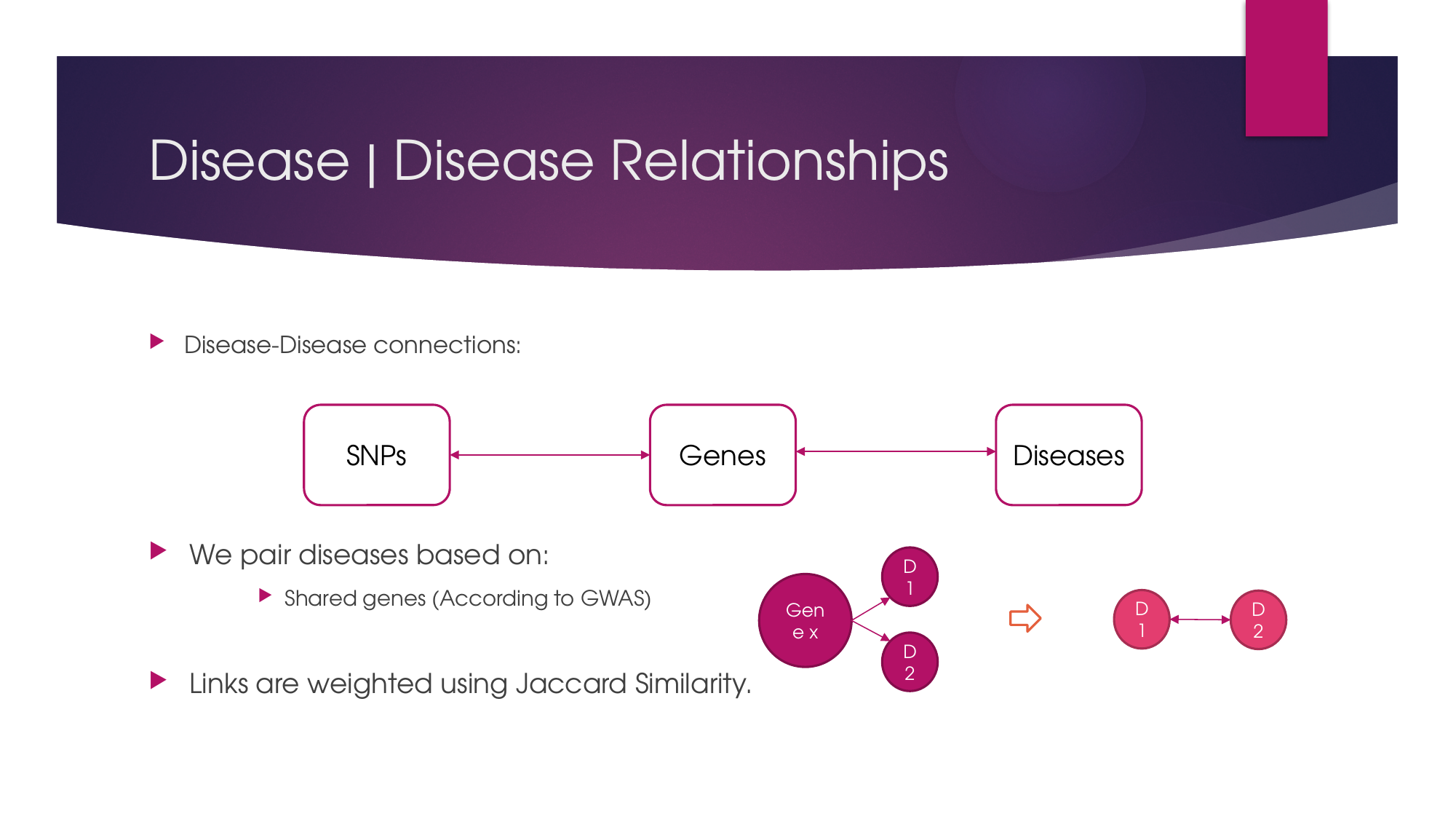

# Disease | Disease Relationships
Disease-Disease connections:
SNPs
Genes
Diseases
We pair diseases based on:
Shared genes (According to GWAS)

Links are weighted using Jaccard Similarity.

D 1
Gene x
D 1
D 2

D 2